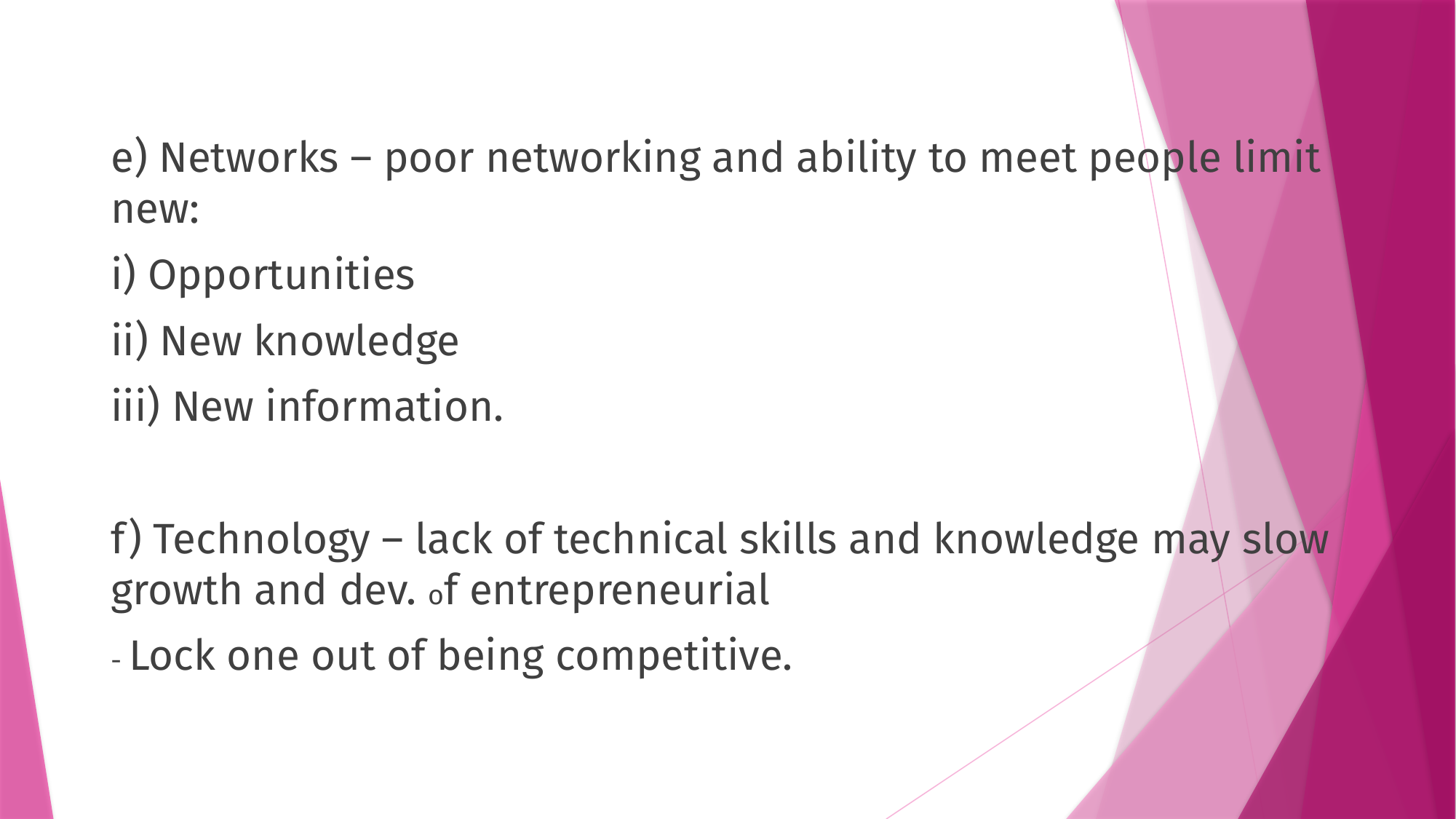

#
e) Networks – poor networking and ability to meet people limit new:
i) Opportunities
ii) New knowledge
iii) New information.

f) Technology – lack of technical skills and knowledge may slow growth and dev. of entrepreneurial
- Lock one out of being competitive.